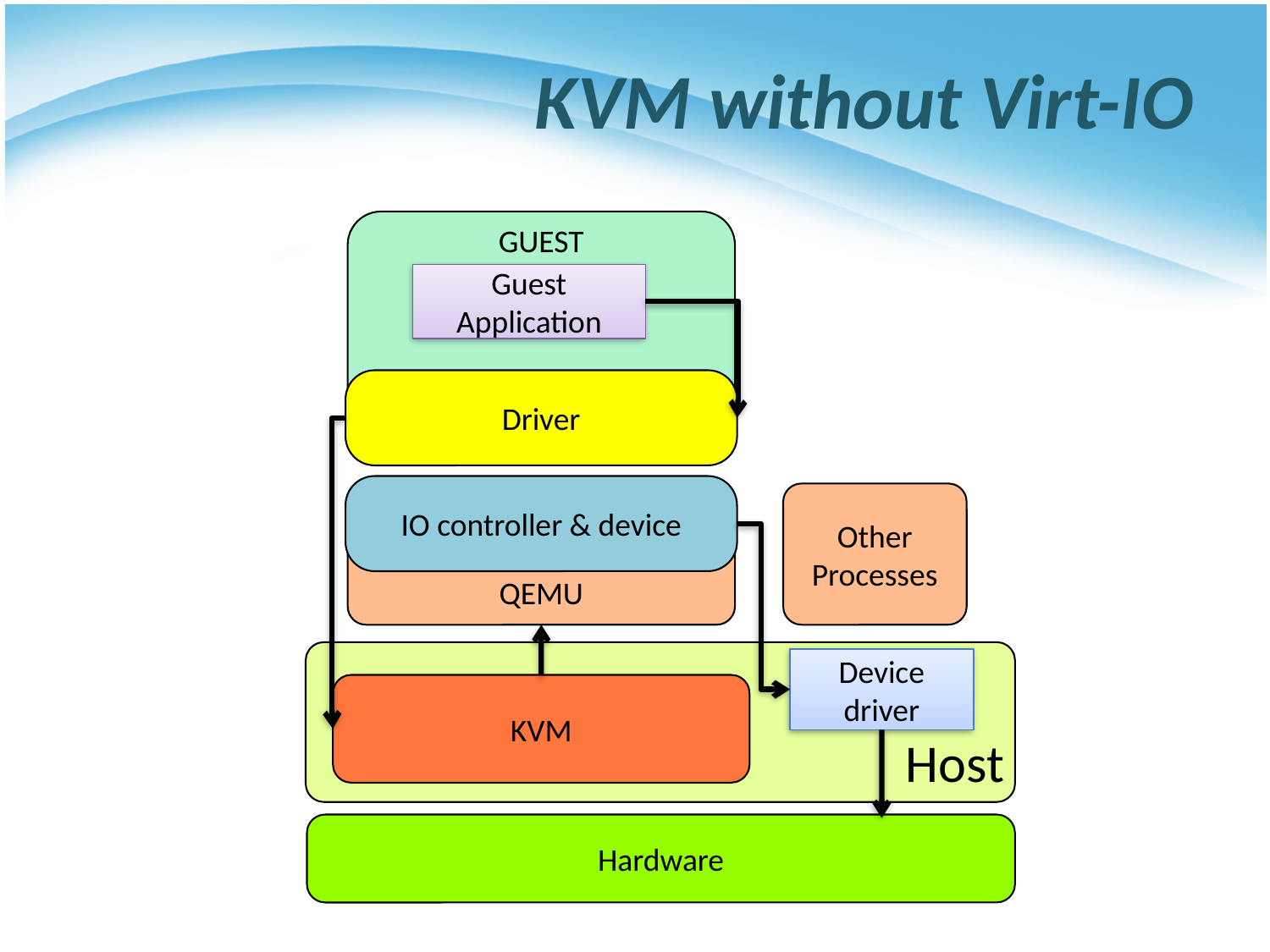

# KVM without Virt-IO
GUEST
Driver
IO controller & device

QEMU
Other
Processes

KVM
Hardware
Guest Application
Device driver
Host
Host